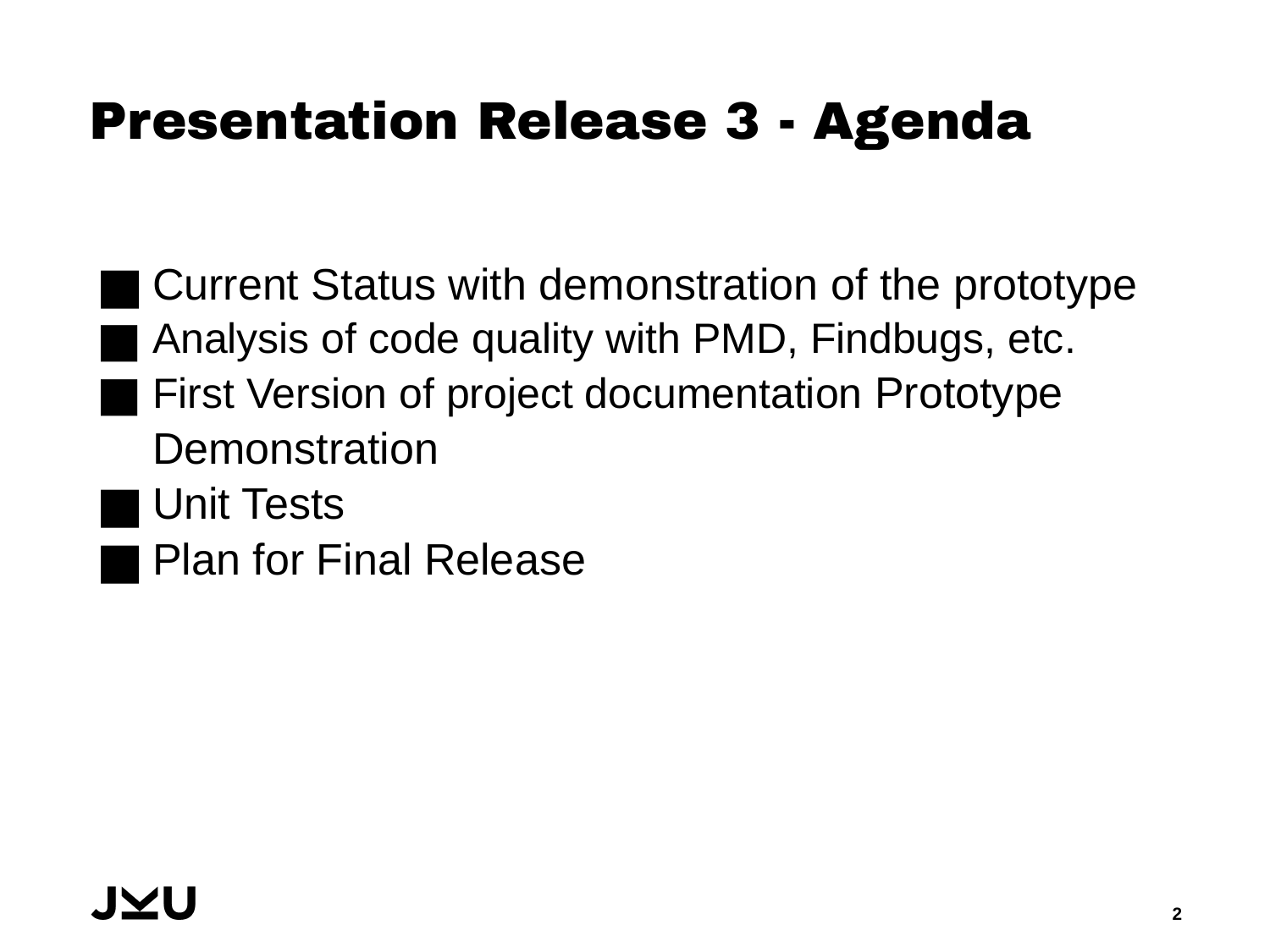

# Presentation Release 3 - Agenda
Current Status with demonstration of the prototype
Analysis of code quality with PMD, Findbugs, etc.
First Version of project documentation Prototype Demonstration
Unit Tests
Plan for Final Release

2